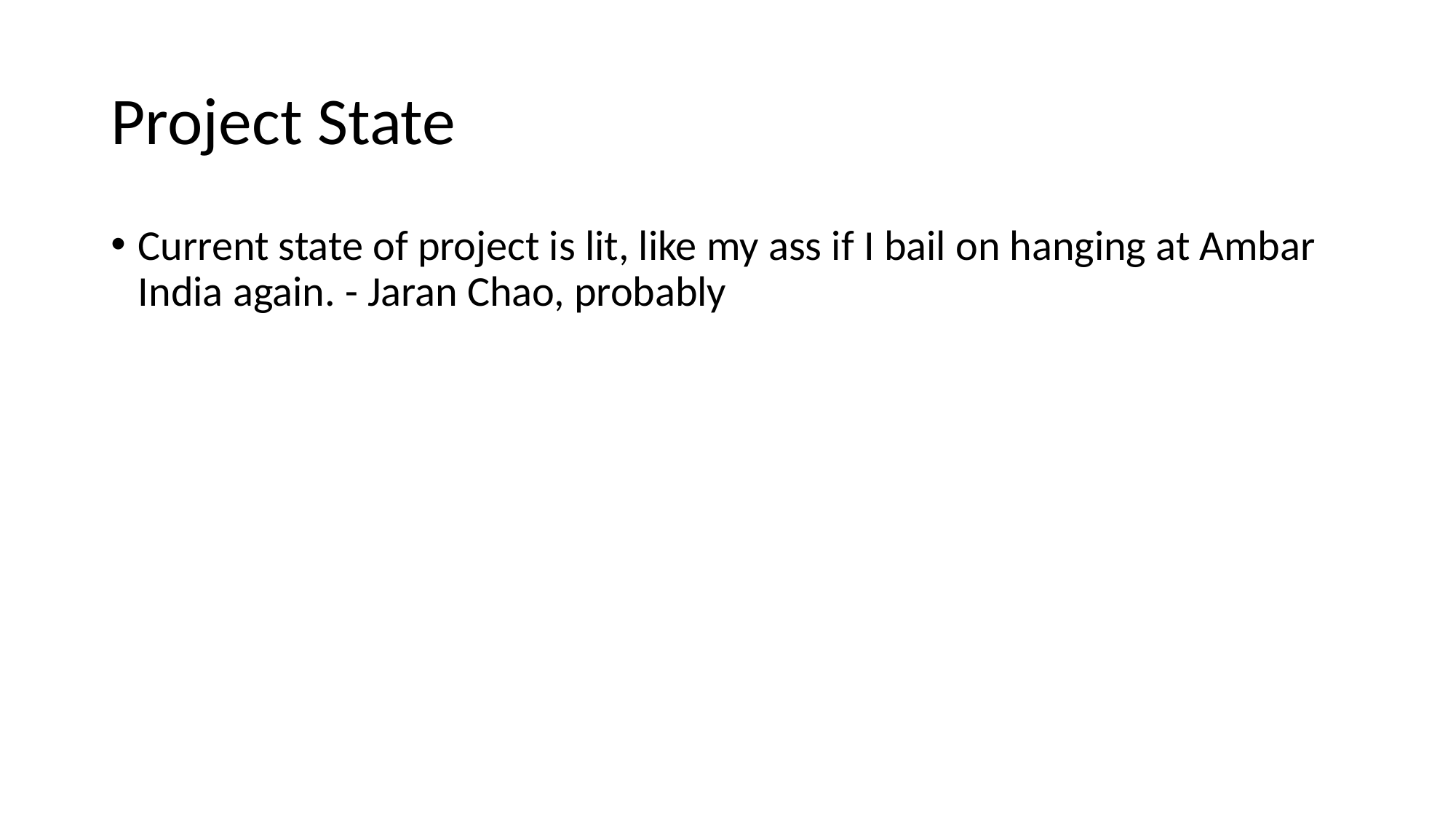

# Project State
Current state of project is lit, like my ass if I bail on hanging at Ambar India again. - Jaran Chao, probably